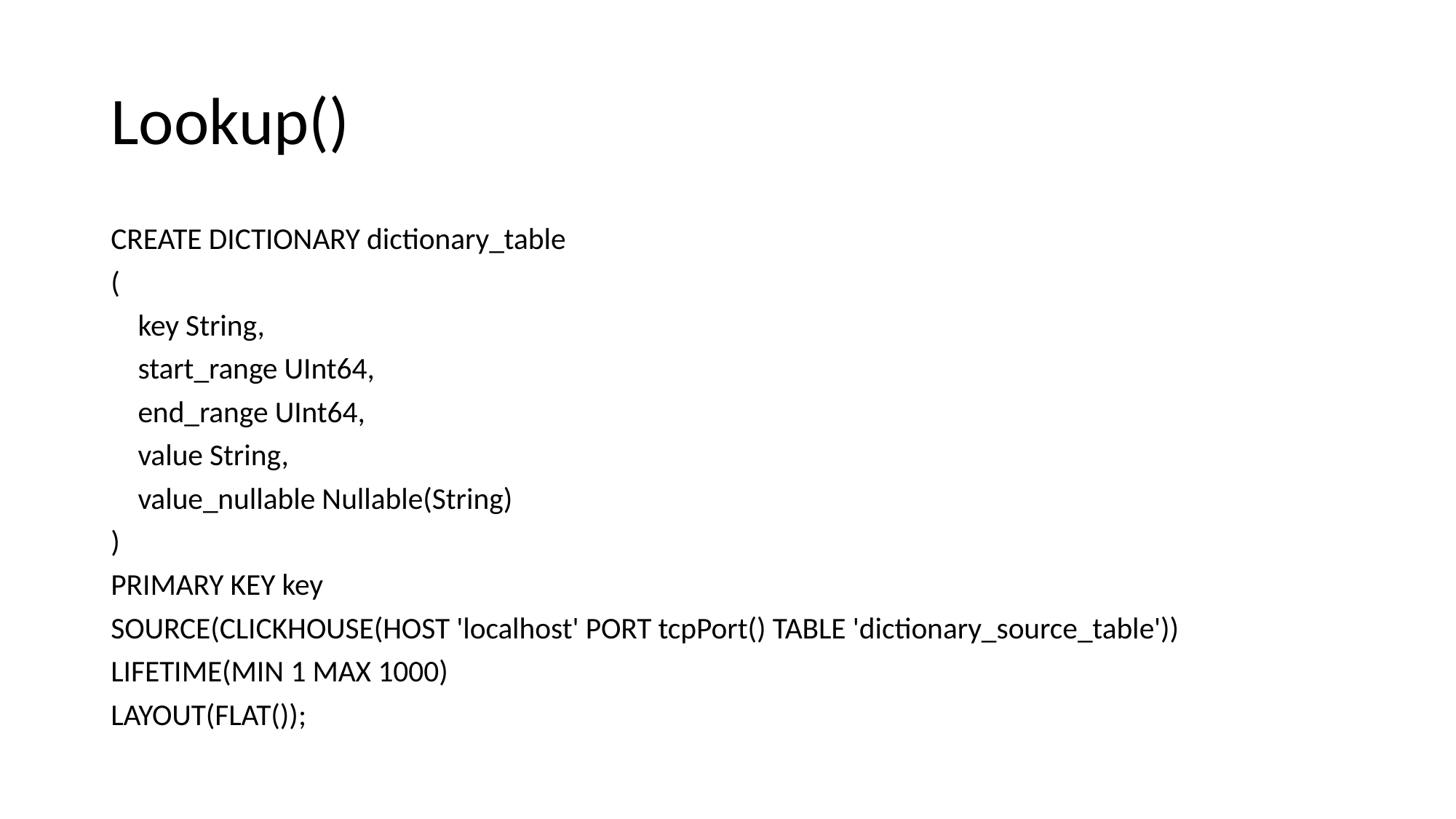

# Lookup()
CREATE DICTIONARY dictionary_table
(
    key String,
    start_range UInt64,
    end_range UInt64,
    value String,
    value_nullable Nullable(String)
)
PRIMARY KEY key
SOURCE(CLICKHOUSE(HOST 'localhost' PORT tcpPort() TABLE 'dictionary_source_table'))
LIFETIME(MIN 1 MAX 1000)
LAYOUT(FLAT());